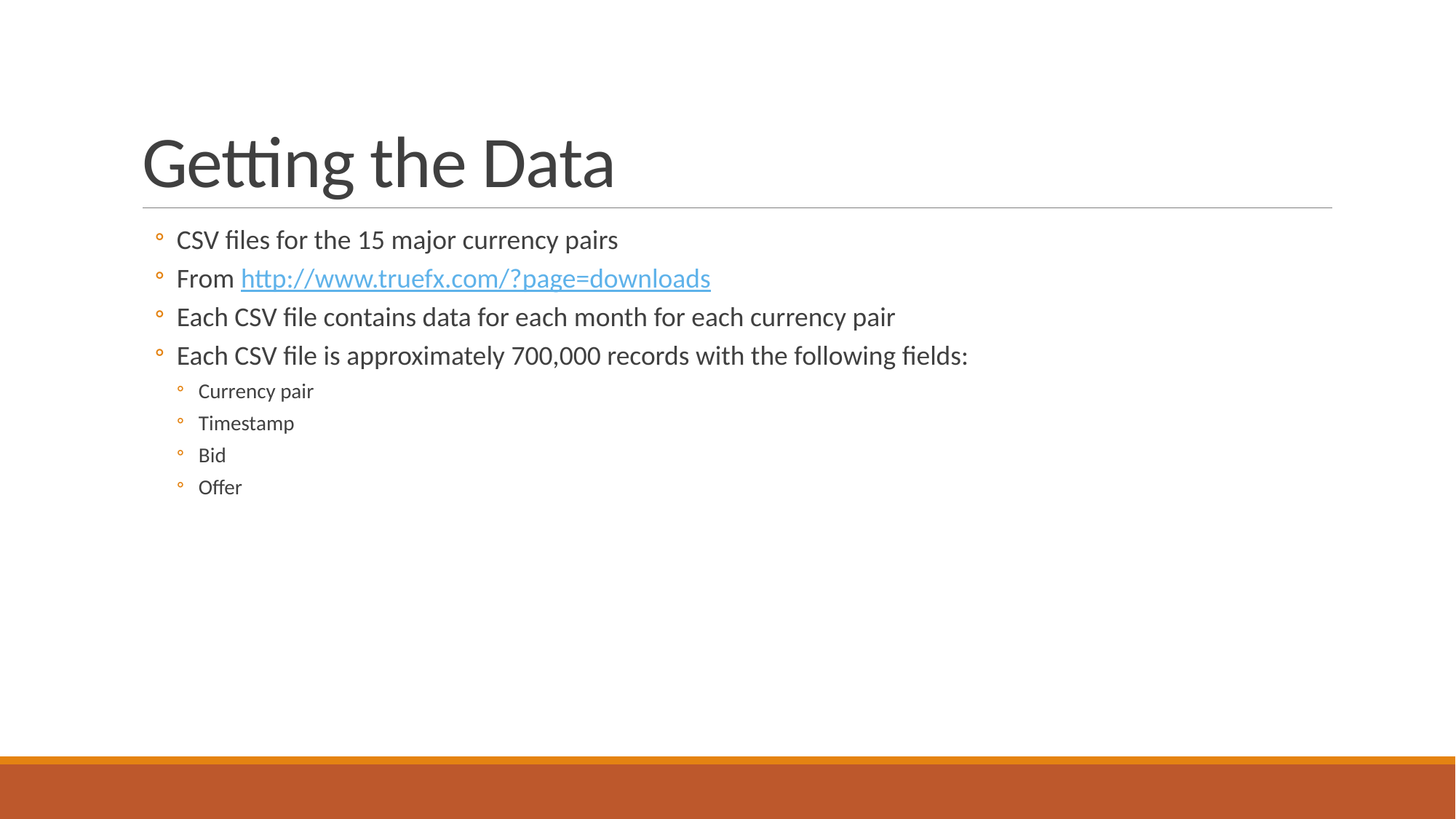

# Getting the Data
CSV files for the 15 major currency pairs
From http://www.truefx.com/?page=downloads
Each CSV file contains data for each month for each currency pair
Each CSV file is approximately 700,000 records with the following fields:
Currency pair
Timestamp
Bid
Offer